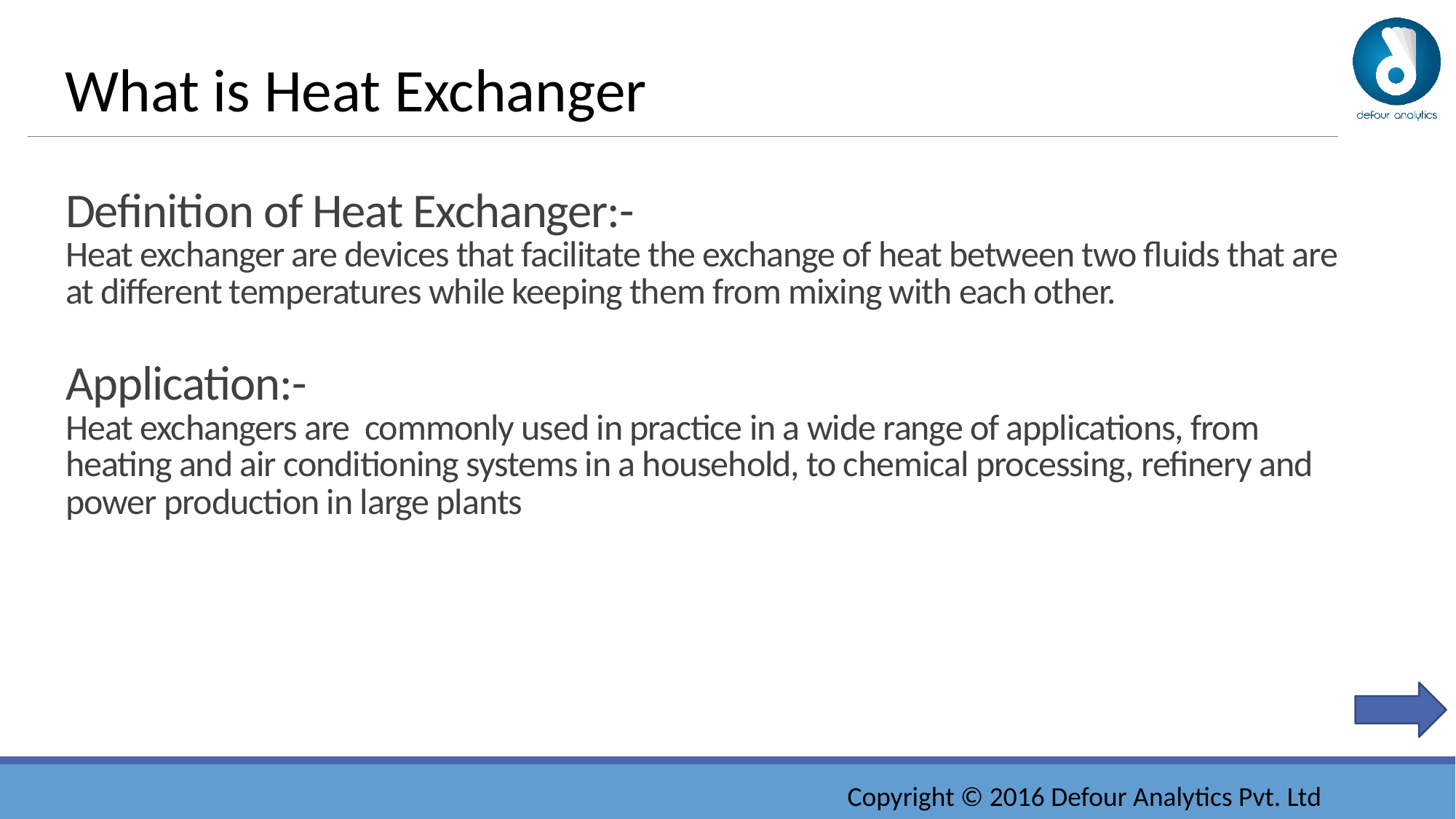

What is Heat Exchanger
# Definition of Heat Exchanger:- Heat exchanger are devices that facilitate the exchange of heat between two fluids that are at different temperatures while keeping them from mixing with each other. Application:- Heat exchangers are  commonly used in practice in a wide range of applications, from heating and air conditioning systems in a household, to chemical processing, refinery and power production in large plants

Copyright © 2016 Defour Analytics Pvt. Ltd